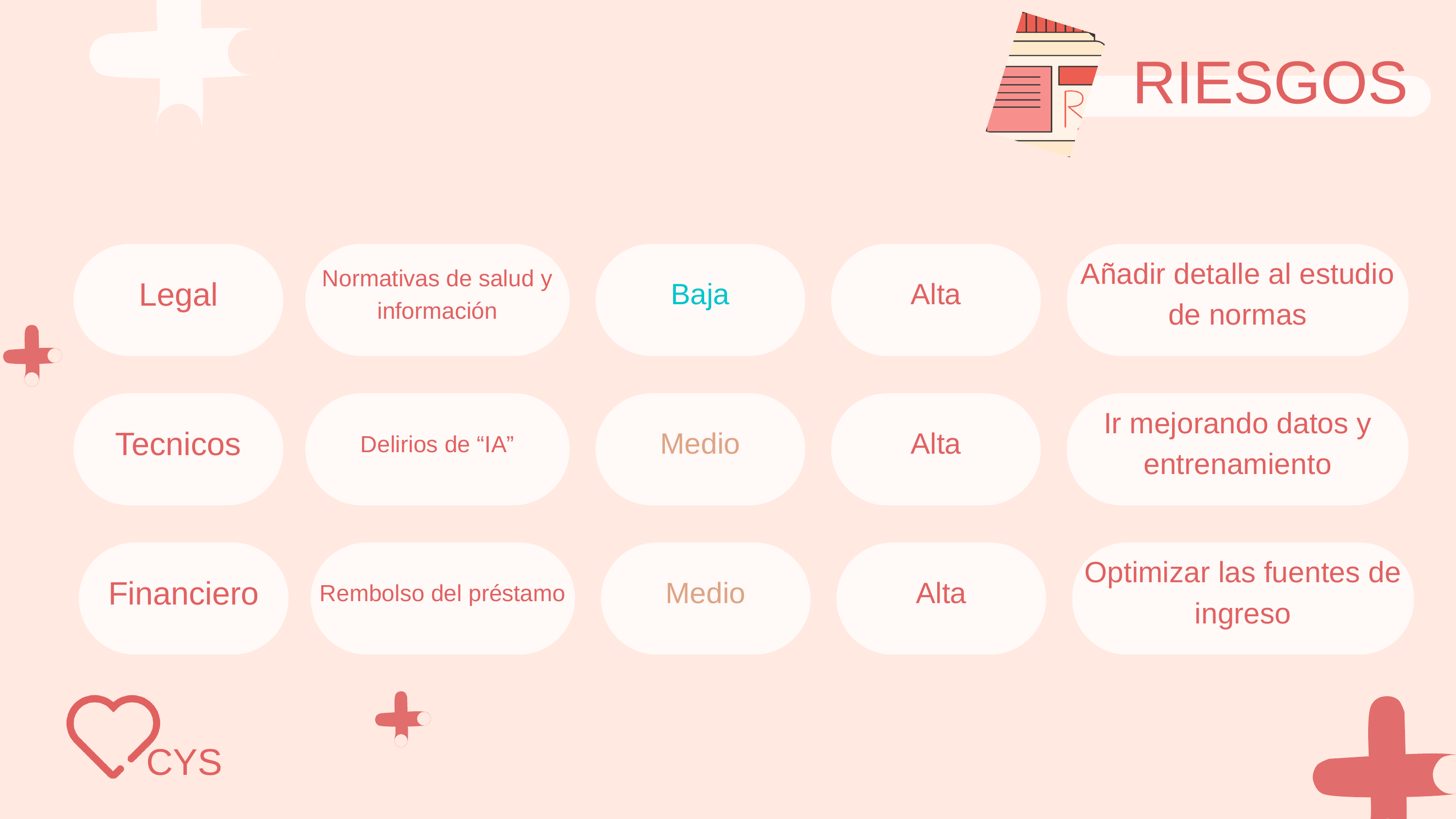

RIESGOS

Legal

Normativas de salud y información

Baja

Alta

Añadir detalle al estudio de normas

Tecnicos

Delirios de “IA”

Medio

Alta

Ir mejorando datos y entrenamiento

Financiero

Rembolso del préstamo

Medio

Alta

Optimizar las fuentes de ingreso

CYS